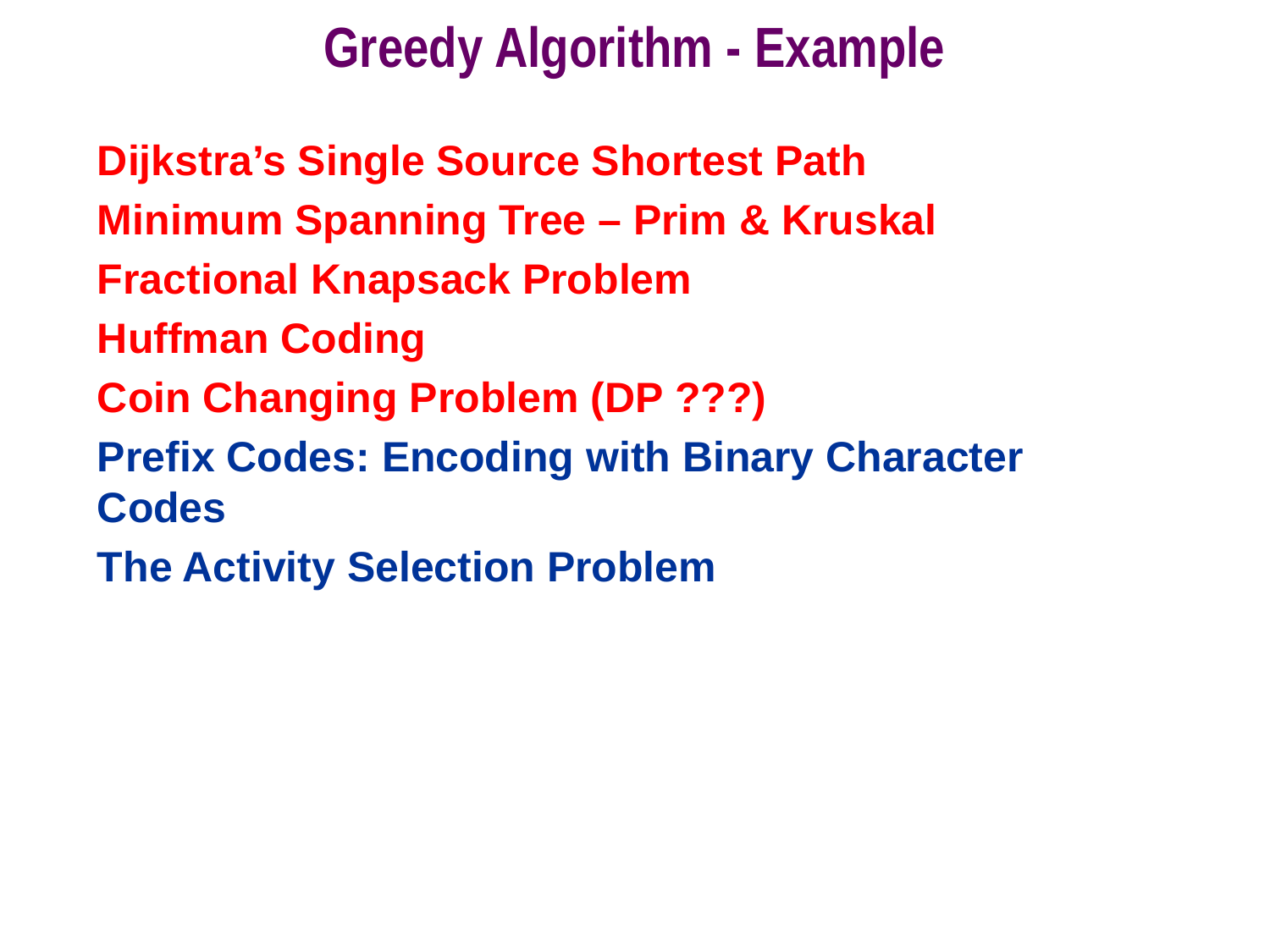

# Greedy Algorithm - Example
Dijkstra’s Single Source Shortest Path
Minimum Spanning Tree – Prim & Kruskal
Fractional Knapsack Problem
Huffman Coding
Coin Changing Problem (DP ???)
Prefix Codes: Encoding with Binary Character Codes
The Activity Selection Problem